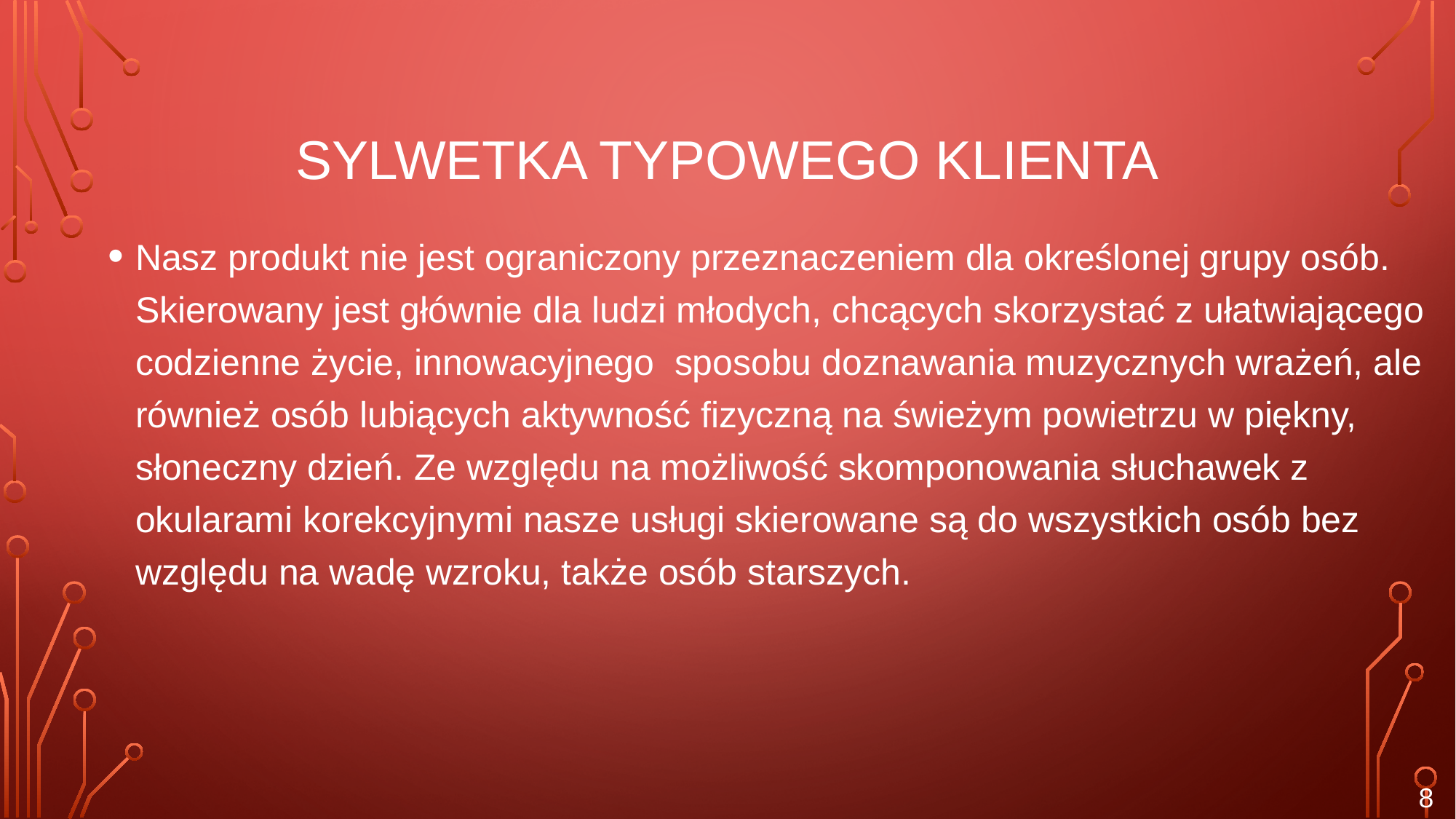

# Sylwetka typowego klienta
Nasz produkt nie jest ograniczony przeznaczeniem dla określonej grupy osób. Skierowany jest głównie dla ludzi młodych, chcących skorzystać z ułatwiającego codzienne życie, innowacyjnego  sposobu doznawania muzycznych wrażeń, ale również osób lubiących aktywność fizyczną na świeżym powietrzu w piękny, słoneczny dzień. Ze względu na możliwość skomponowania słuchawek z okularami korekcyjnymi nasze usługi skierowane są do wszystkich osób bez względu na wadę wzroku, także osób starszych.
8